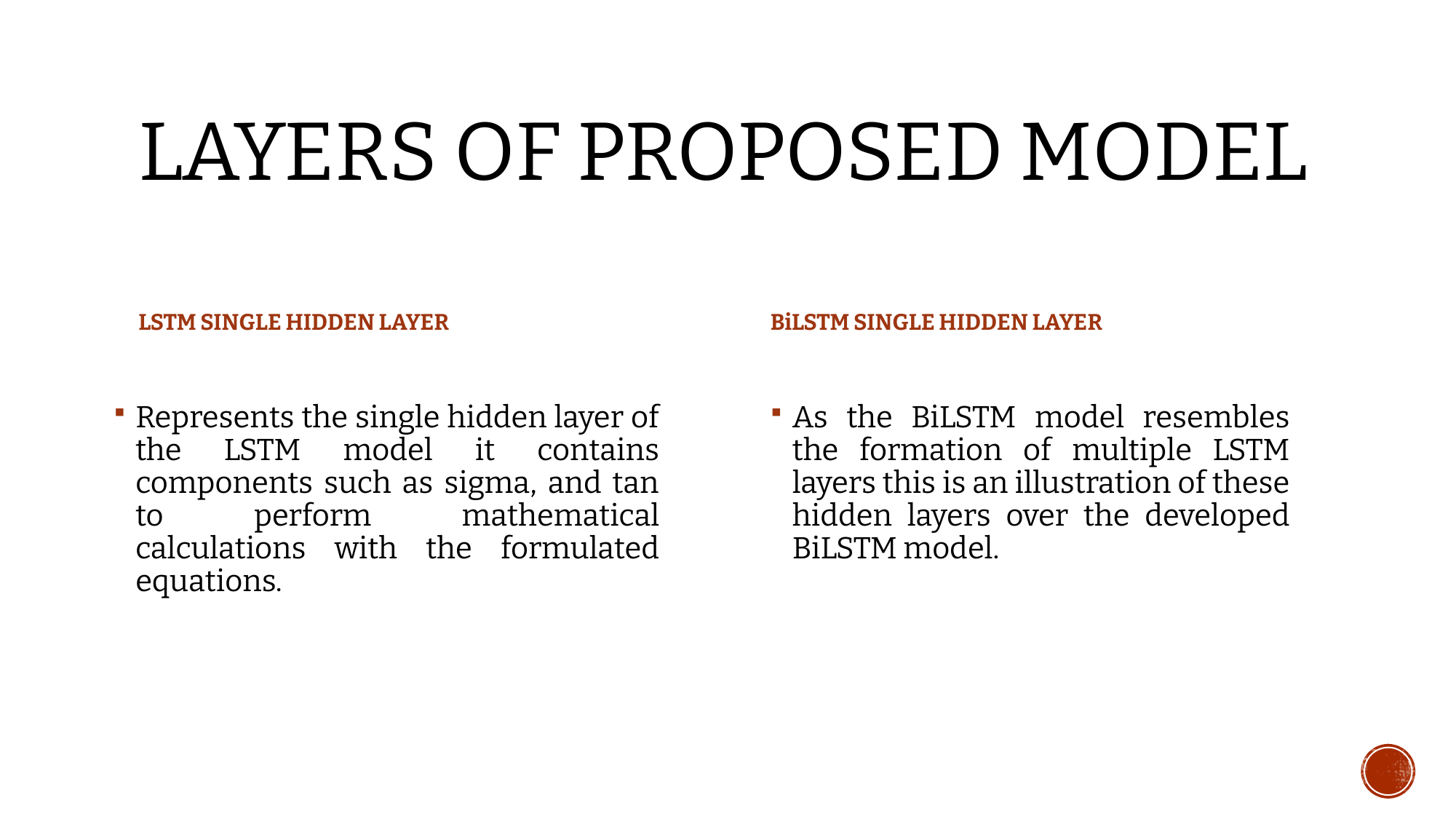

# LAYERS OF PROPOSED MODEL

BiLSTM SINGLE HIDDEN LAYER

LSTM SINGLE HIDDEN LAYER

Represents the single hidden layer of the LSTM model it contains components such as sigma, and tan to perform mathematical calculations with the formulated equations.

As the BiLSTM model resembles the formation of multiple LSTM layers this is an illustration of these hidden layers over the developed BiLSTM model.